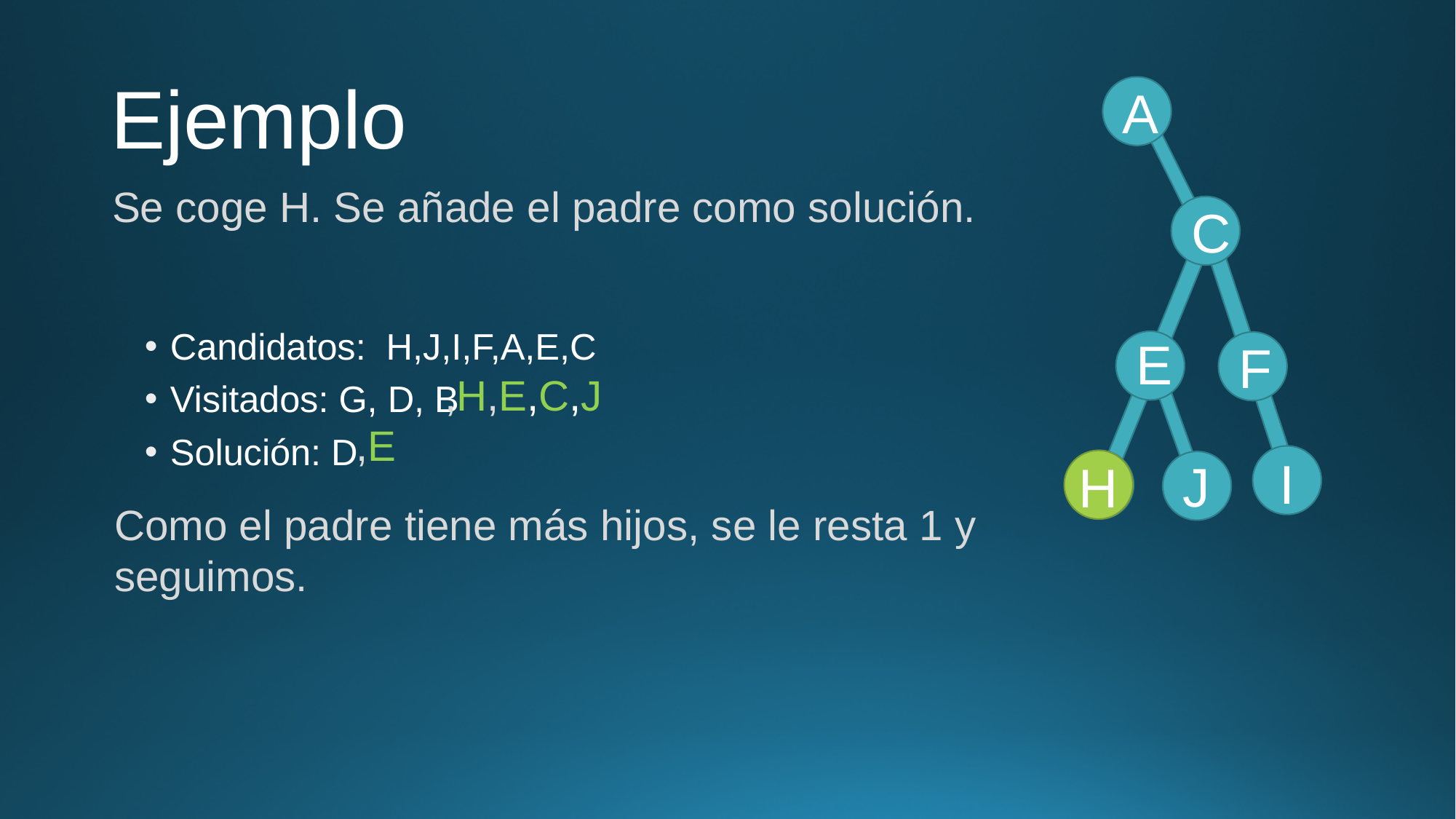

# Ejemplo
A

Se coge H. Se añade el padre como solución.
C

Candidatos:  H,J,I,F,A,E,C
Visitados: G, D, B
Solución: D

E
F

,H,E,C,J
,E

I

J
H

Como el padre tiene más hijos, se le resta 1 y
seguimos.